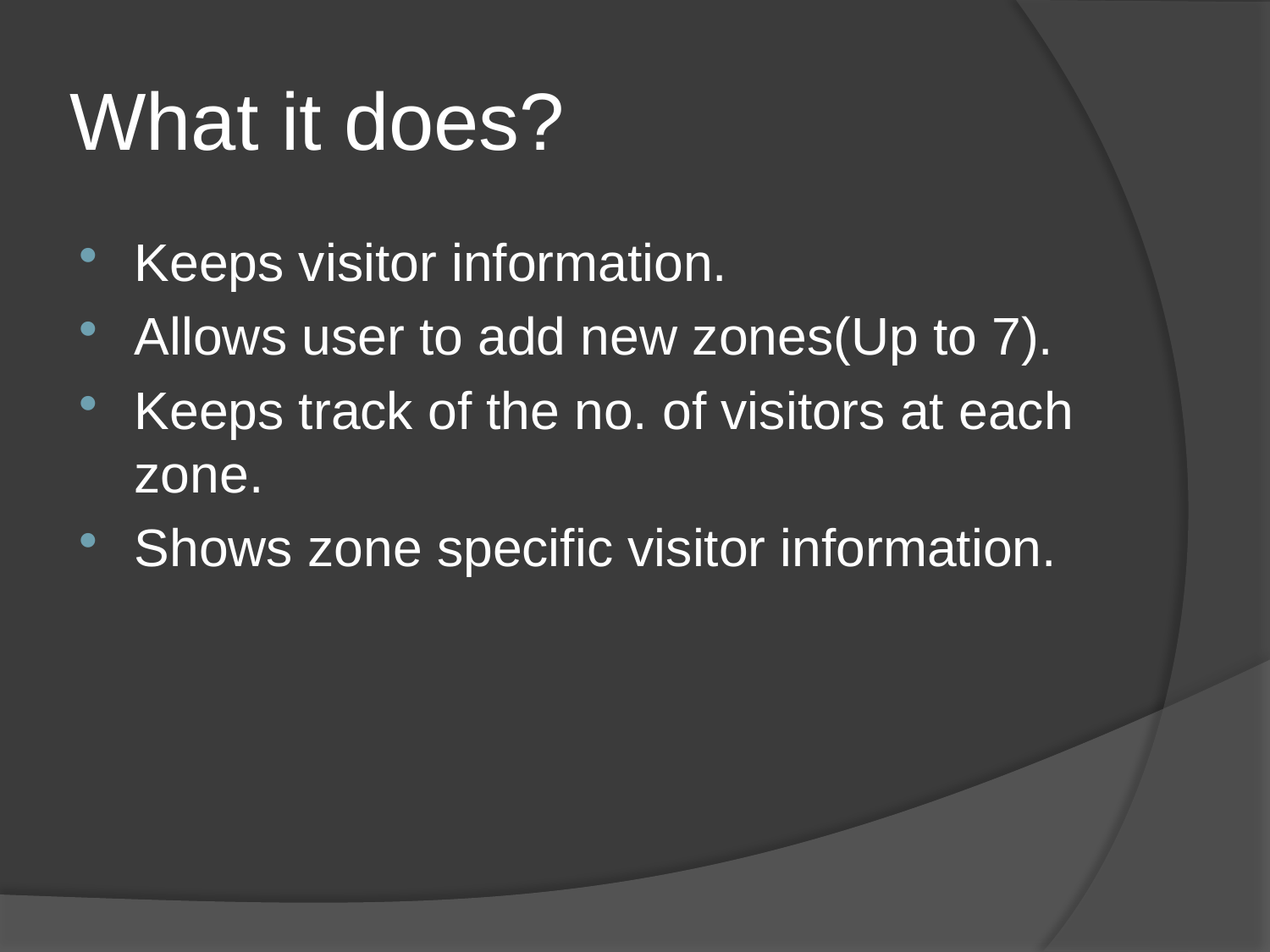

# What it does?
Keeps visitor information.
Allows user to add new zones(Up to 7).
Keeps track of the no. of visitors at each zone.
Shows zone specific visitor information.